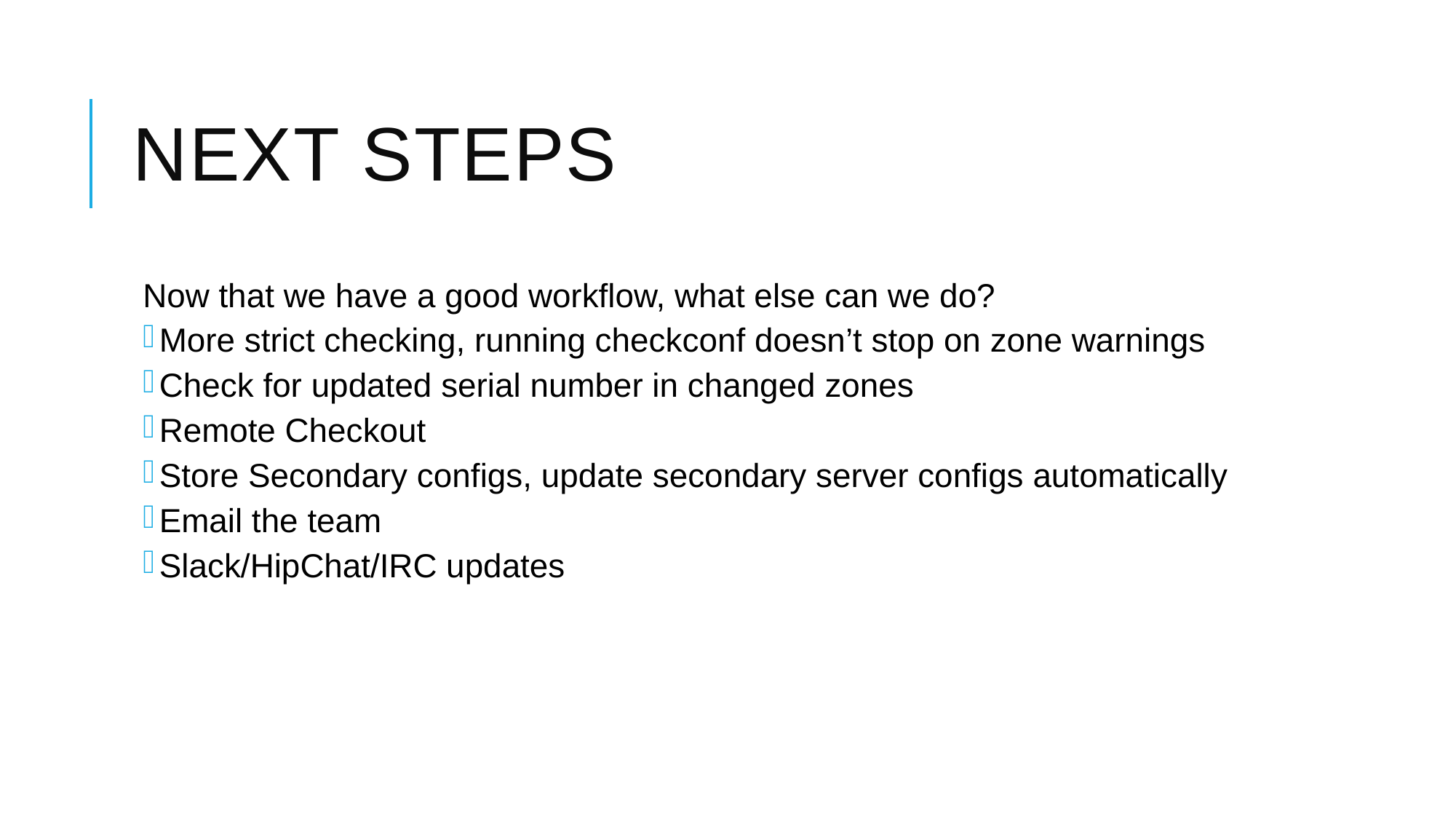

# Next Steps
Now that we have a good workflow, what else can we do?
More strict checking, running checkconf doesn’t stop on zone warnings
Check for updated serial number in changed zones
Remote Checkout
Store Secondary configs, update secondary server configs automatically
Email the team
Slack/HipChat/IRC updates